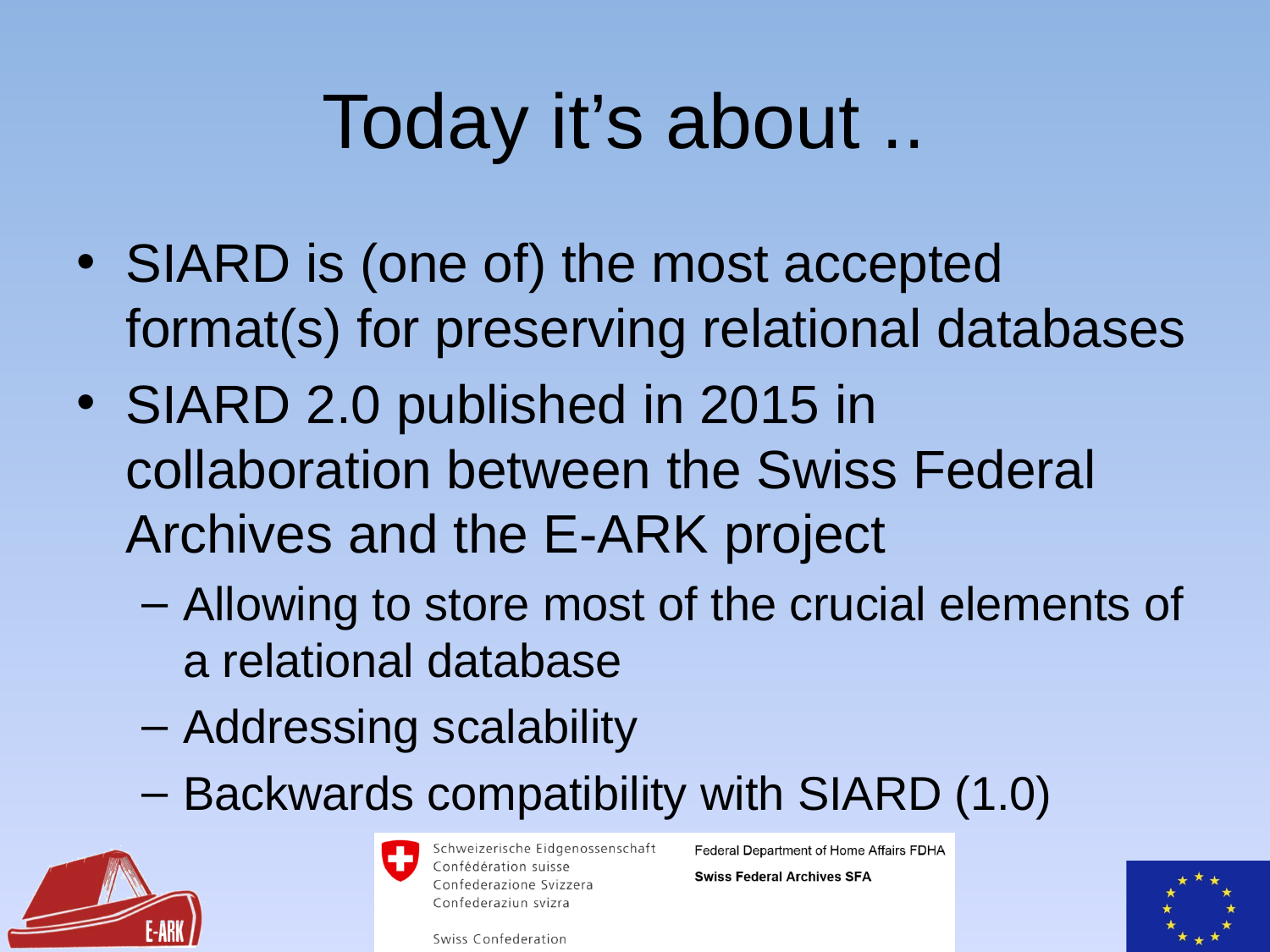

# Today it’s about ..
SIARD is (one of) the most accepted format(s) for preserving relational databases
SIARD 2.0 published in 2015 in collaboration between the Swiss Federal Archives and the E-ARK project
Allowing to store most of the crucial elements of a relational database
Addressing scalability
Backwards compatibility with SIARD (1.0)